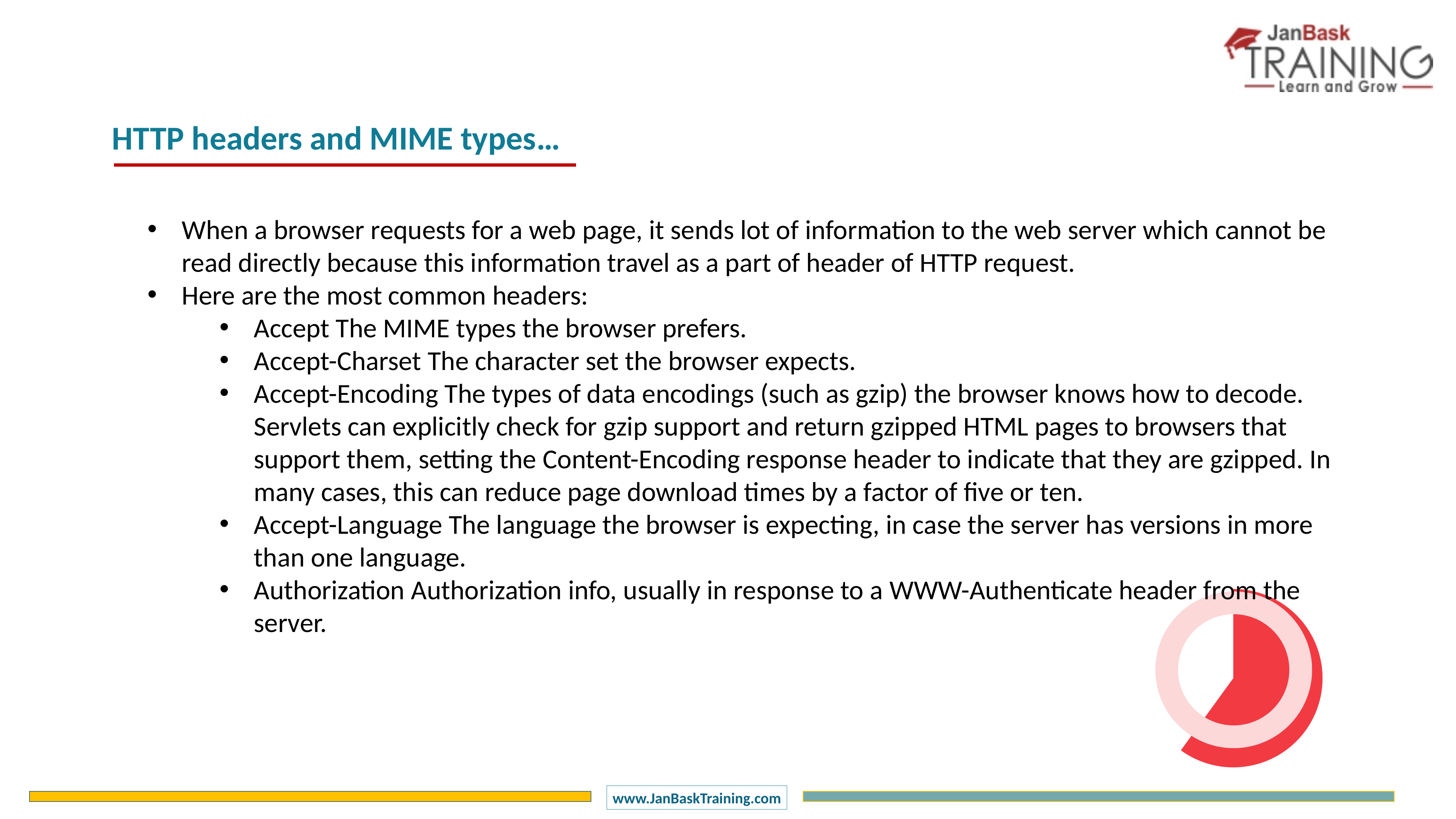

HTTP headers and MIME types…

When a browser requests for a web page, it sends lot of information to the web server which cannot be read directly because this information travel as a part of header of HTTP request.
Here are the most common headers:
Accept The MIME types the browser prefers.
Accept-Charset The character set the browser expects.
Accept-Encoding The types of data encodings (such as gzip) the browser knows how to decode. Servlets can explicitly check for gzip support and return gzipped HTML pages to browsers that support them, setting the Content-Encoding response header to indicate that they are gzipped. In many cases, this can reduce page download times by a factor of five or ten.
Accept-Language The language the browser is expecting, in case the server has versions in more than one language.
Authorization Authorization info, usually in response to a WWW-Authenticate header from the server.

### Chart

| Category | Sales |
|---|---|
| 1 Q | 60.0 |
| 2 Q | 40.0 |